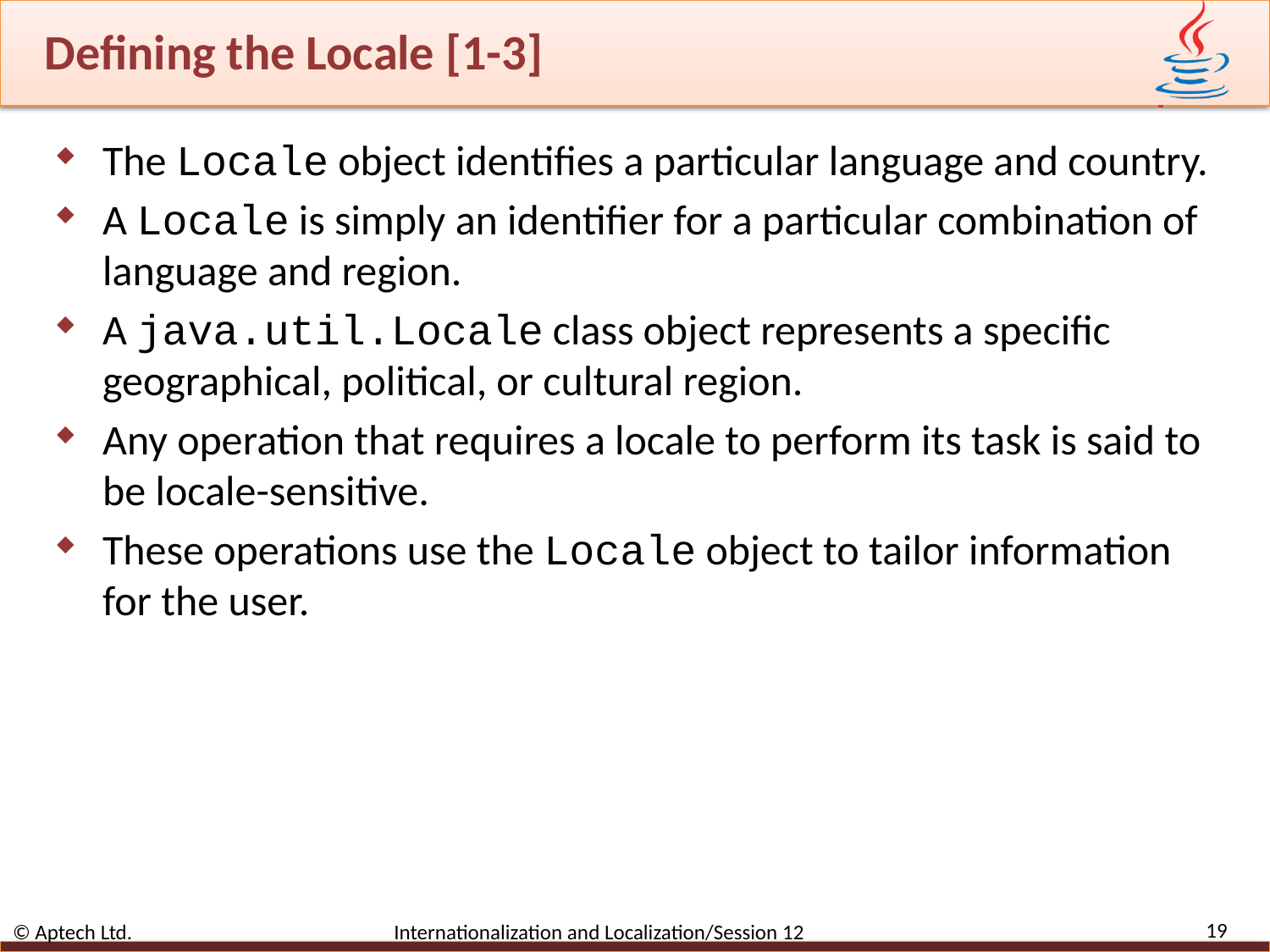

# Defining the Locale [1-3]
The Locale object identifies a particular language and country.
A Locale is simply an identifier for a particular combination of language and region.
A java.util.Locale class object represents a specific geographical, political, or cultural region.
Any operation that requires a locale to perform its task is said to be locale-sensitive.
These operations use the Locale object to tailor information for the user.
19